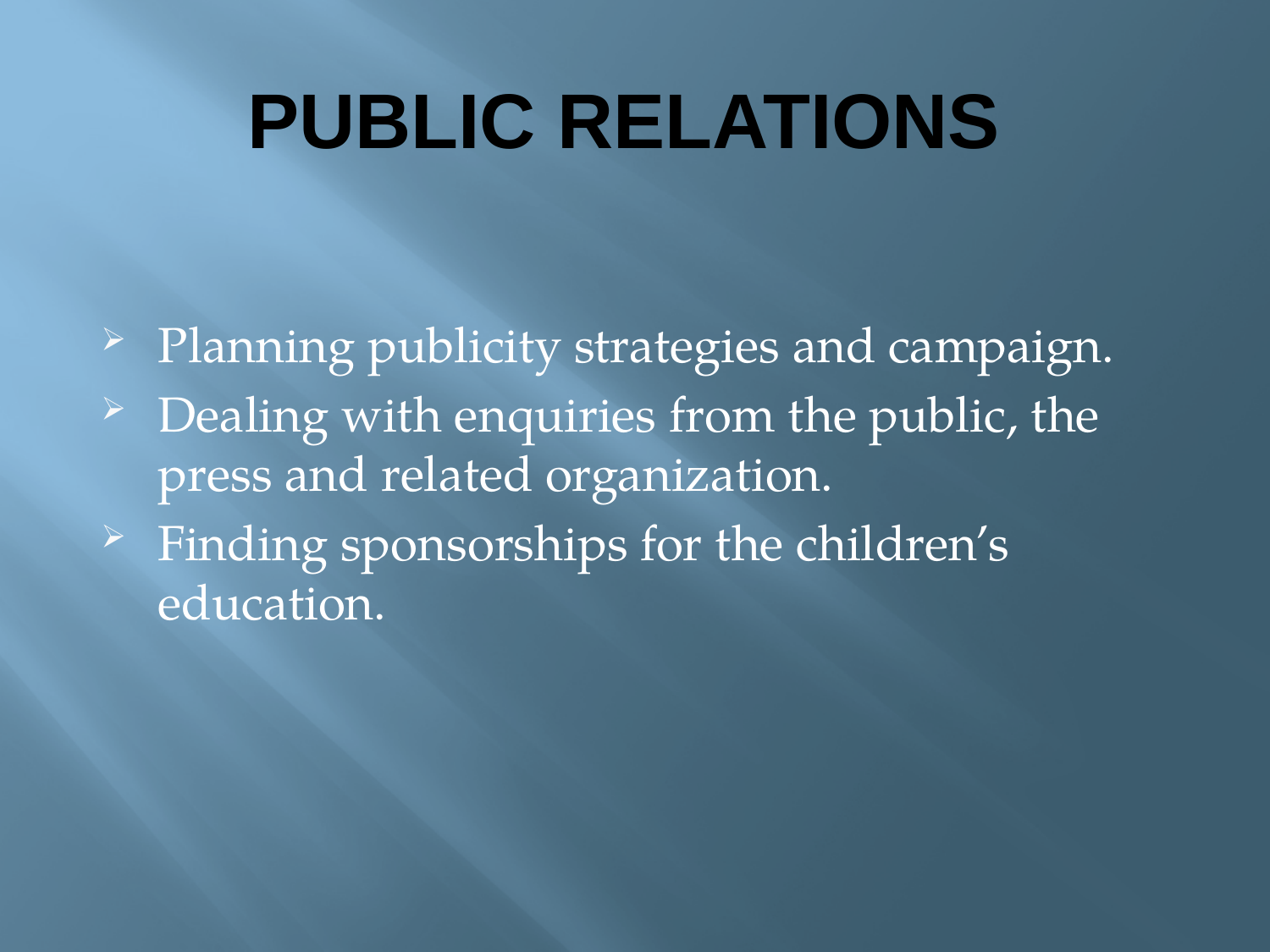

# PUBLIC RELATIONS
Planning publicity strategies and campaign.
Dealing with enquiries from the public, the press and related organization.
Finding sponsorships for the children’s education.